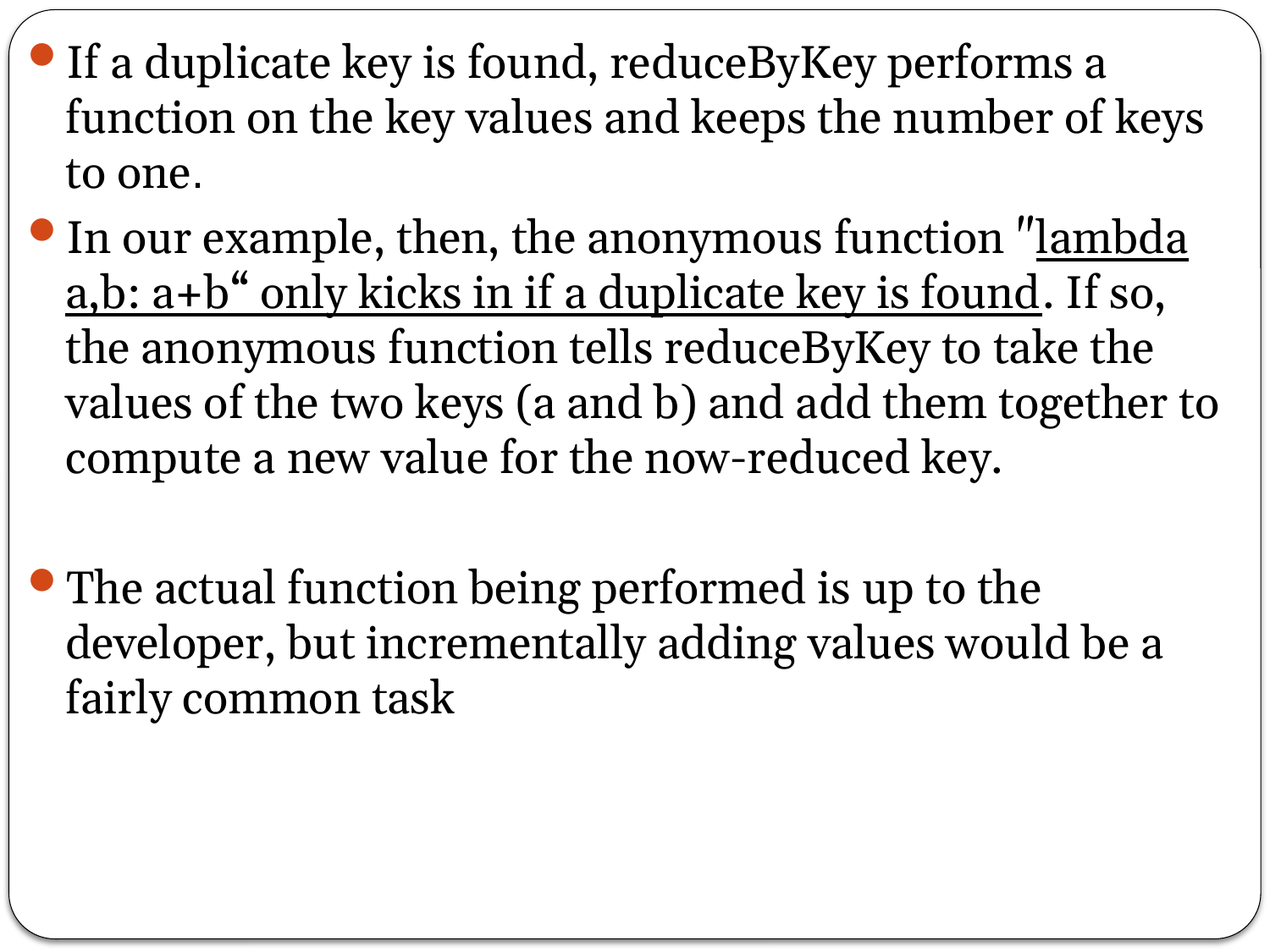

If a duplicate key is found, reduceByKey performs a function on the key values and keeps the number of keys to one.
In our example, then, the anonymous function "lambda a,b: a+b“ only kicks in if a duplicate key is found. If so, the anonymous function tells reduceByKey to take the values of the two keys (a and b) and add them together to compute a new value for the now-reduced key.

The actual function being performed is up to the developer, but incrementally adding values would be a fairly common task